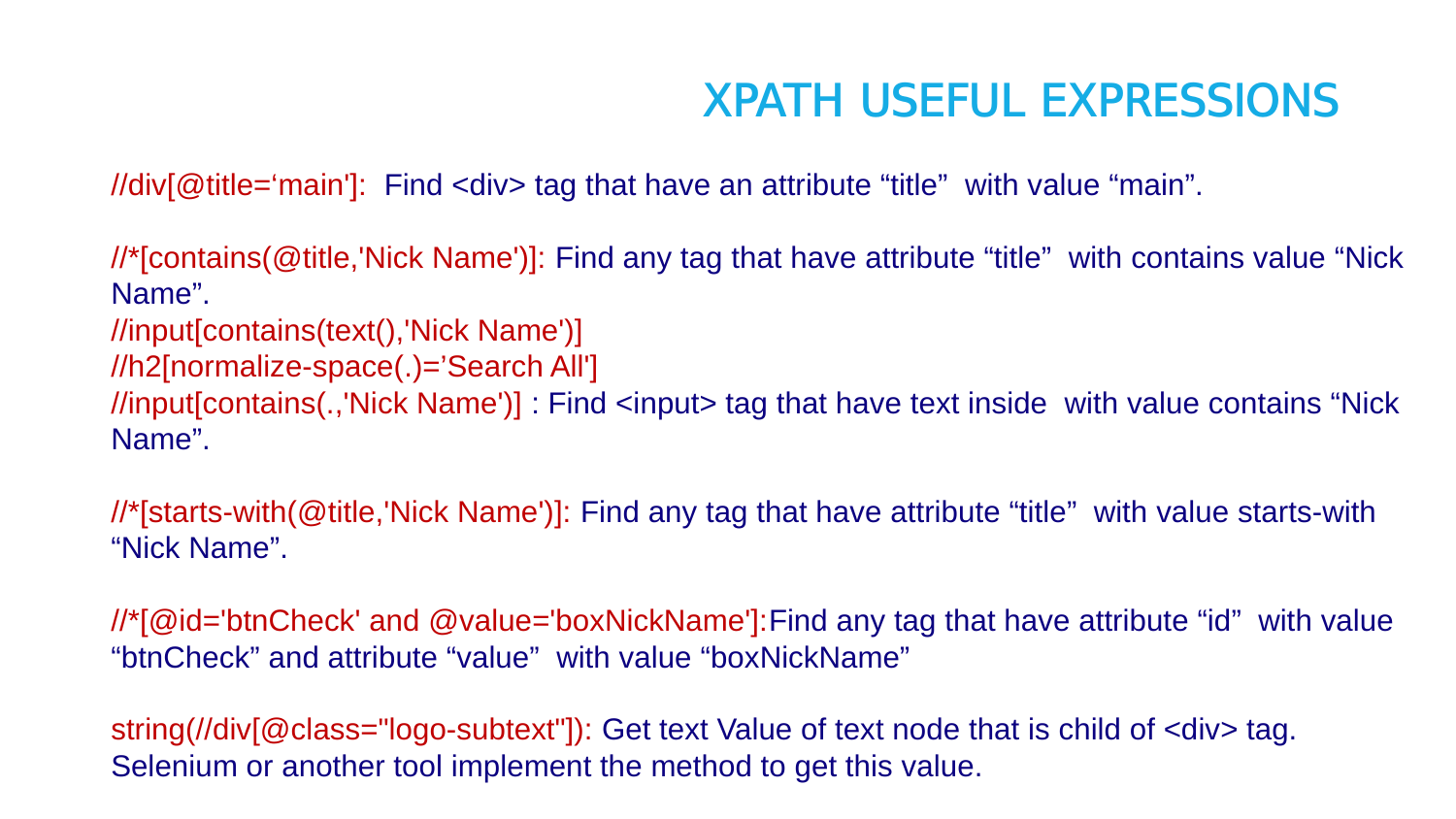

# XPATH USEFUL EXPRESSIONS
//div[@title=‘main']:  Find <div> tag that have an attribute “title”  with value “main”.

//*[contains(@title,'Nick Name')]: Find any tag that have attribute “title”  with contains value “Nick Name”.
//input[contains(text(),'Nick Name')]
//h2[normalize-space(.)=’Search All']
//input[contains(.,'Nick Name')] : Find <input> tag that have text inside  with value contains “Nick Name”.

//*[starts-with(@title,'Nick Name')]: Find any tag that have attribute “title”  with value starts-with “Nick Name”.

//*[@id='btnCheck' and @value='boxNickName']:Find any tag that have attribute “id”  with value “btnCheck” and attribute “value”  with value “boxNickName”

string(//div[@class="logo-subtext"]): Get text Value of text node that is child of <div> tag. Selenium or another tool implement the method to get this value.